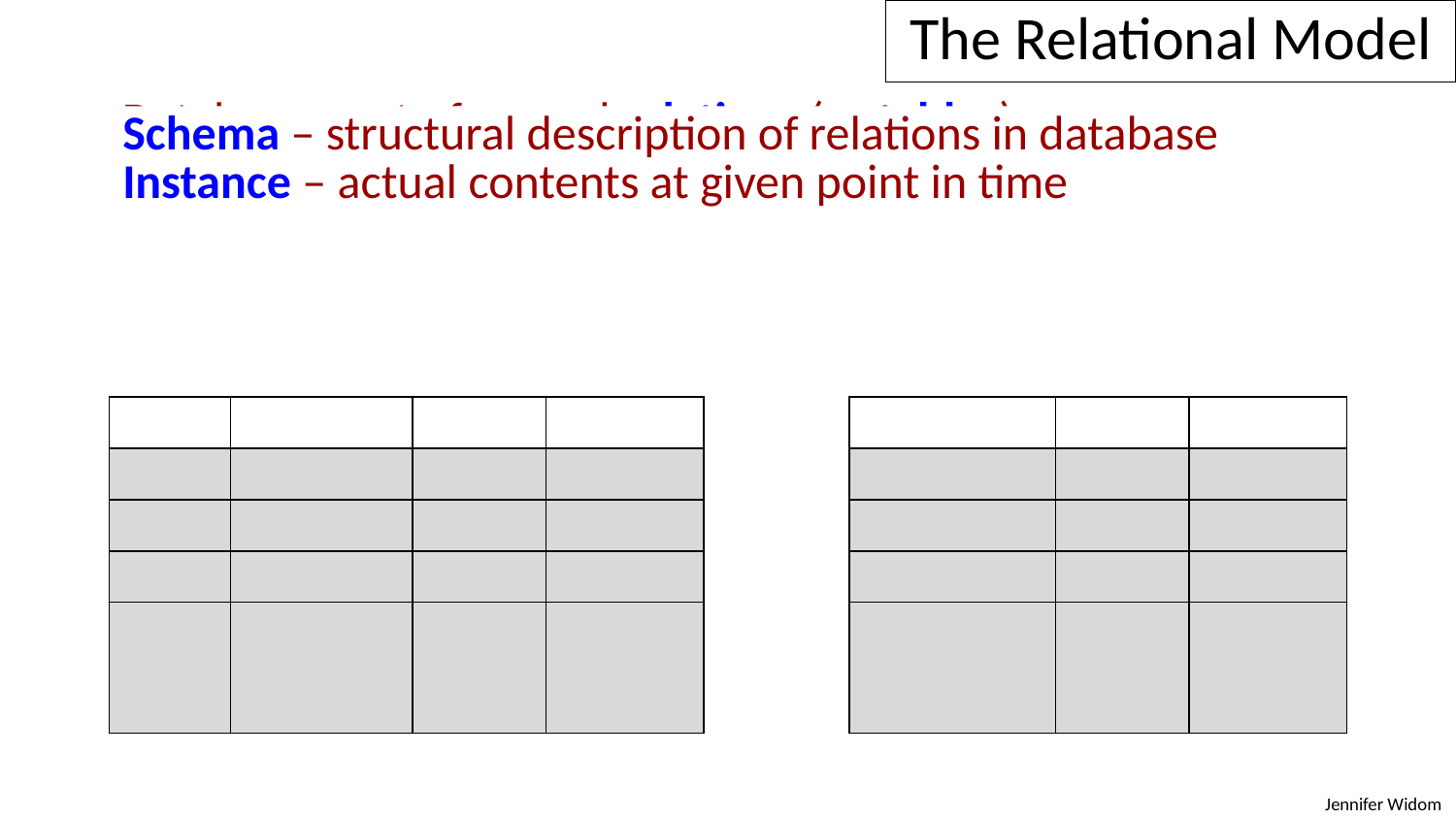

The Relational Model
Schema = structural description of relations in database
Instance = actual contents at given point in time
Database = set of named relations (or tables)
Each relation has a set of named attributes (or columns)
Each tuple (or row) has a value for each attribute
Each attribute has a type (or domain)
Schema – structural description of relations in database
Instance – actual contents at given point in time
|  |  |  |  |
| --- | --- | --- | --- |
|  |  |  |  |
|  |  |  |  |
|  |  |  |  |
|  |  |  |  |
|  |  |  |
| --- | --- | --- |
|  |  |  |
|  |  |  |
|  |  |  |
|  |  |  |